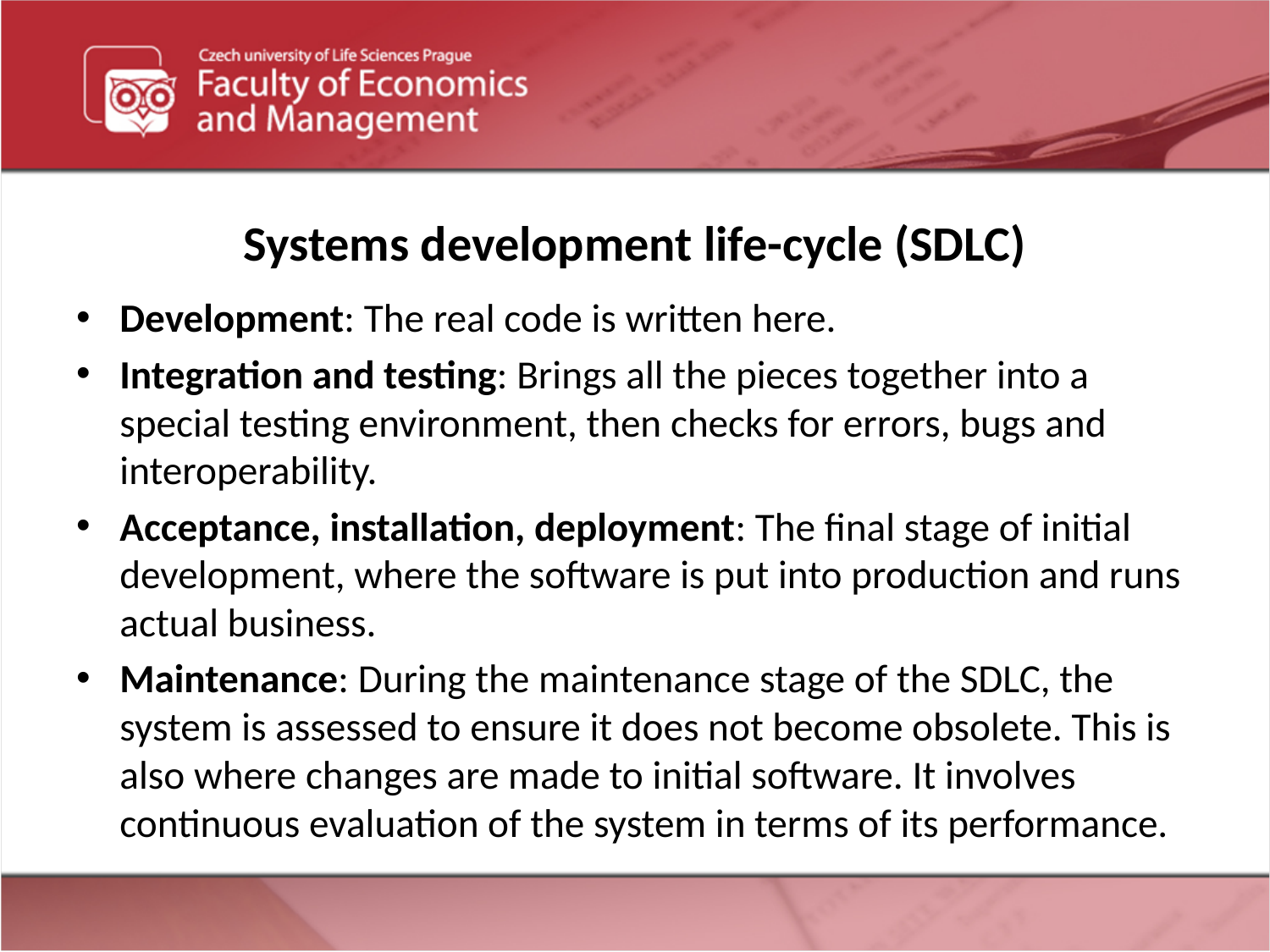

# Systems development life-cycle (SDLC)
Development: The real code is written here.
Integration and testing: Brings all the pieces together into a special testing environment, then checks for errors, bugs and interoperability.
Acceptance, installation, deployment: The final stage of initial development, where the software is put into production and runs actual business.
Maintenance: During the maintenance stage of the SDLC, the system is assessed to ensure it does not become obsolete. This is also where changes are made to initial software. It involves continuous evaluation of the system in terms of its performance.